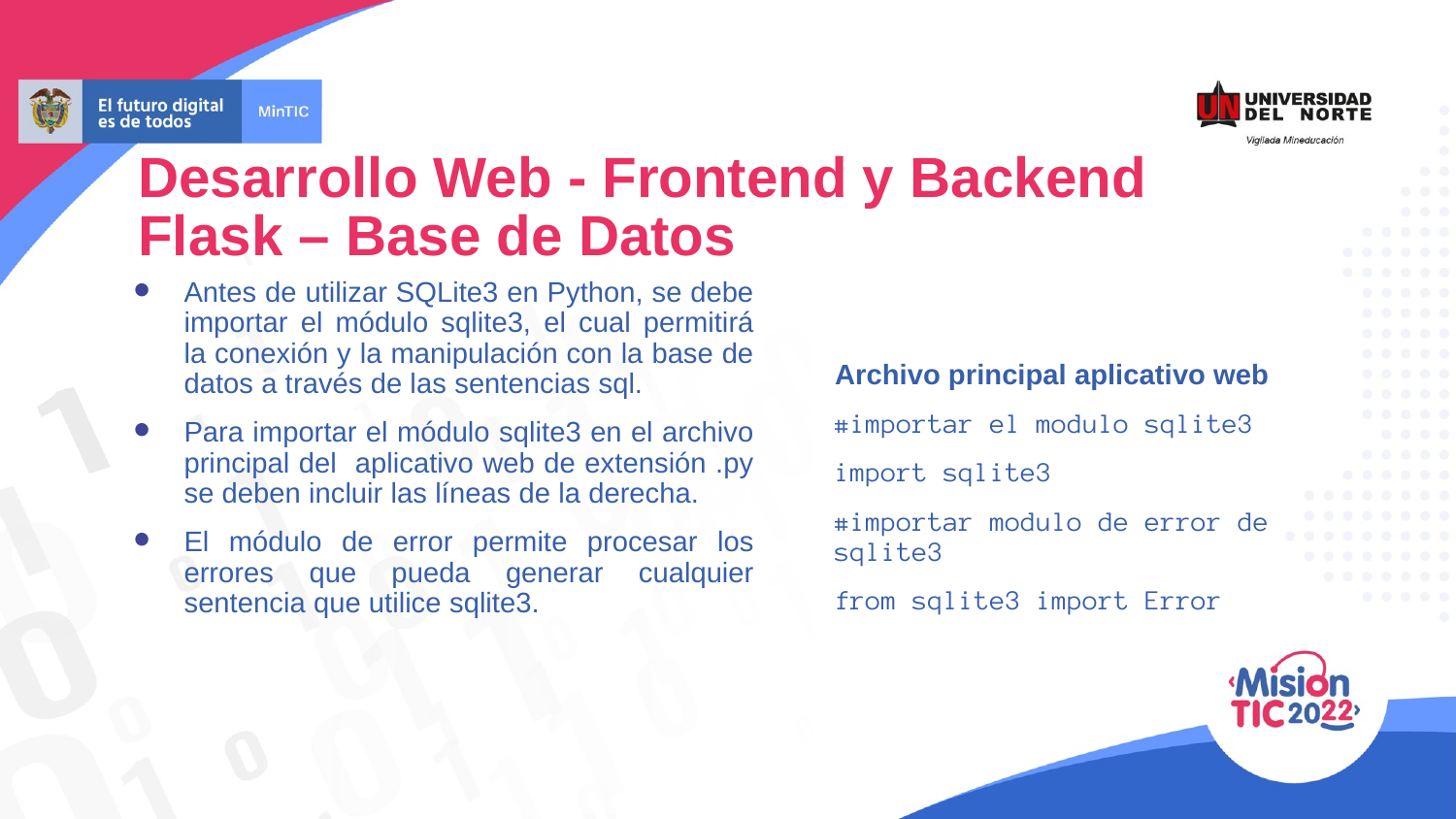

Desarrollo Web - Frontend y Backend
Flask – Base de Datos
Antes de utilizar SQLite3 en Python, se debe importar el módulo sqlite3, el cual permitirá la conexión y la manipulación con la base de datos a través de las sentencias sql.
Para importar el módulo sqlite3 en el archivo principal del  aplicativo web de extensión .py se deben incluir las líneas de la derecha.
El módulo de error permite procesar los errores que pueda generar cualquier sentencia que utilice sqlite3.

Archivo principal aplicativo web
#importar el modulo sqlite3
import sqlite3
#importar modulo de error de sqlite3
from sqlite3 import Error